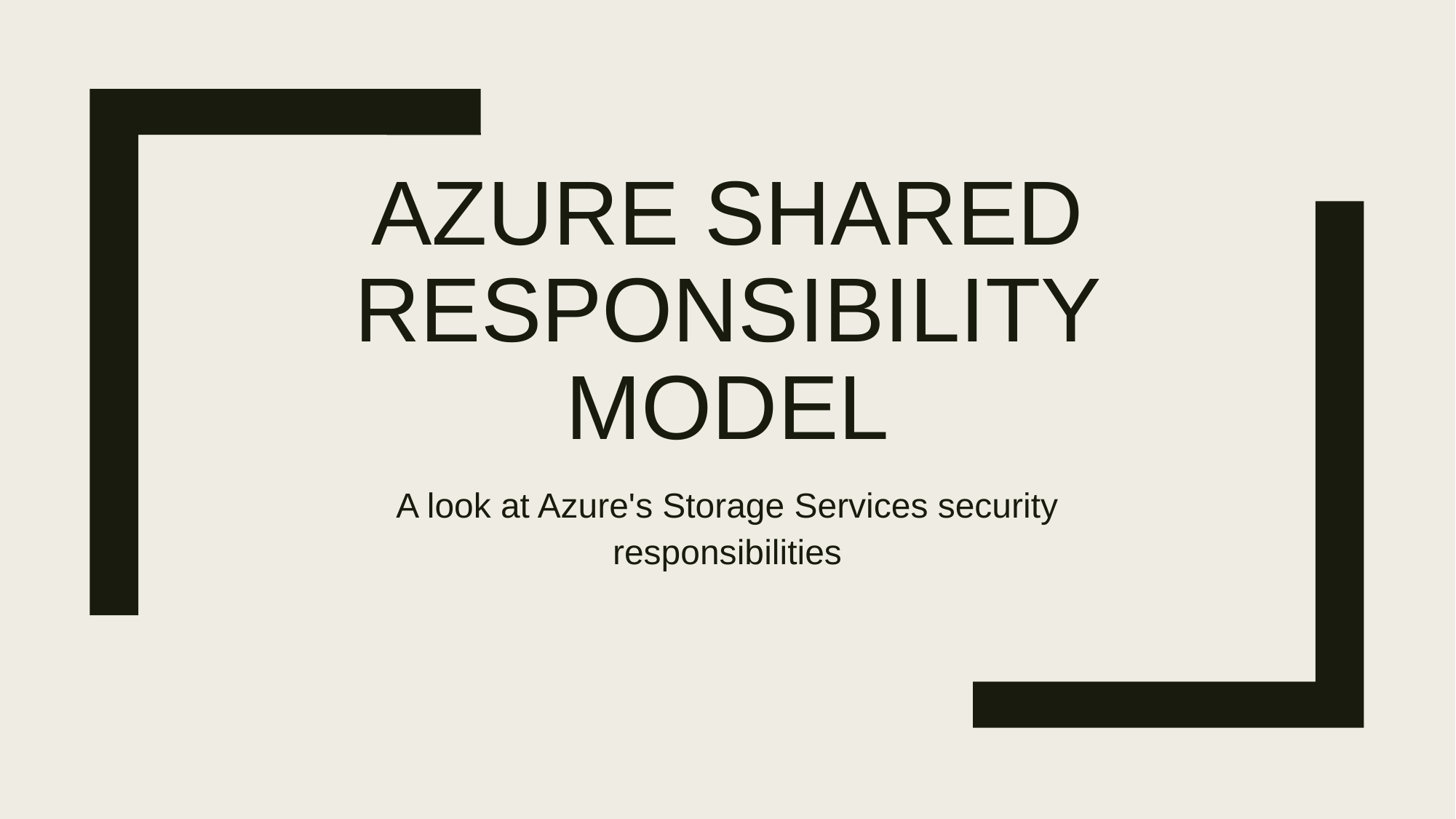

# Azure shared responsibility model
A look at Azure's Storage Services security responsibilities